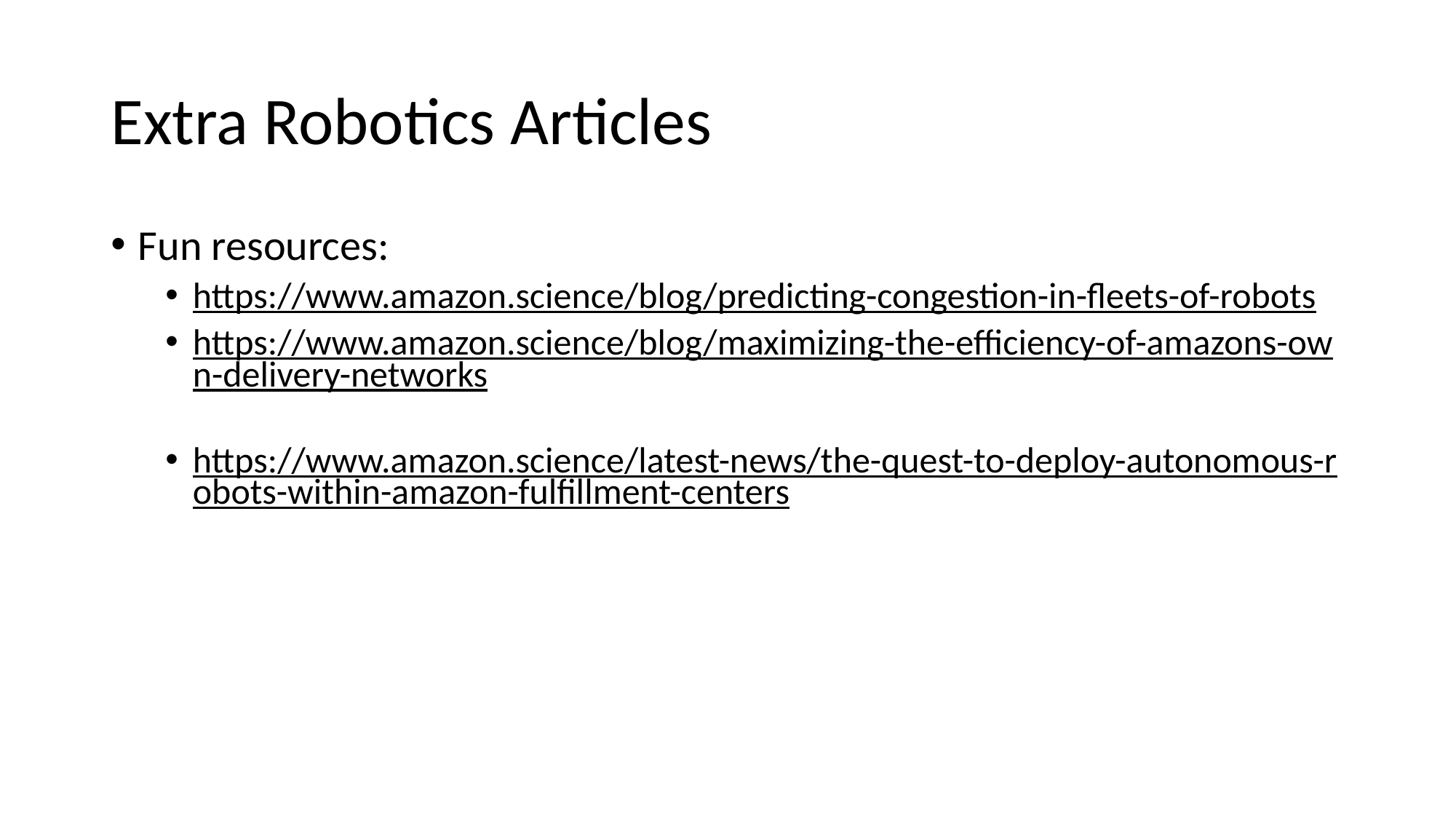

# Extra Robotics Articles
Fun resources:
https://www.amazon.science/blog/predicting-congestion-in-fleets-of-robots
https://www.amazon.science/blog/maximizing-the-efficiency-of-amazons-own-delivery-networks
https://www.amazon.science/latest-news/the-quest-to-deploy-autonomous-robots-within-amazon-fulfillment-centers